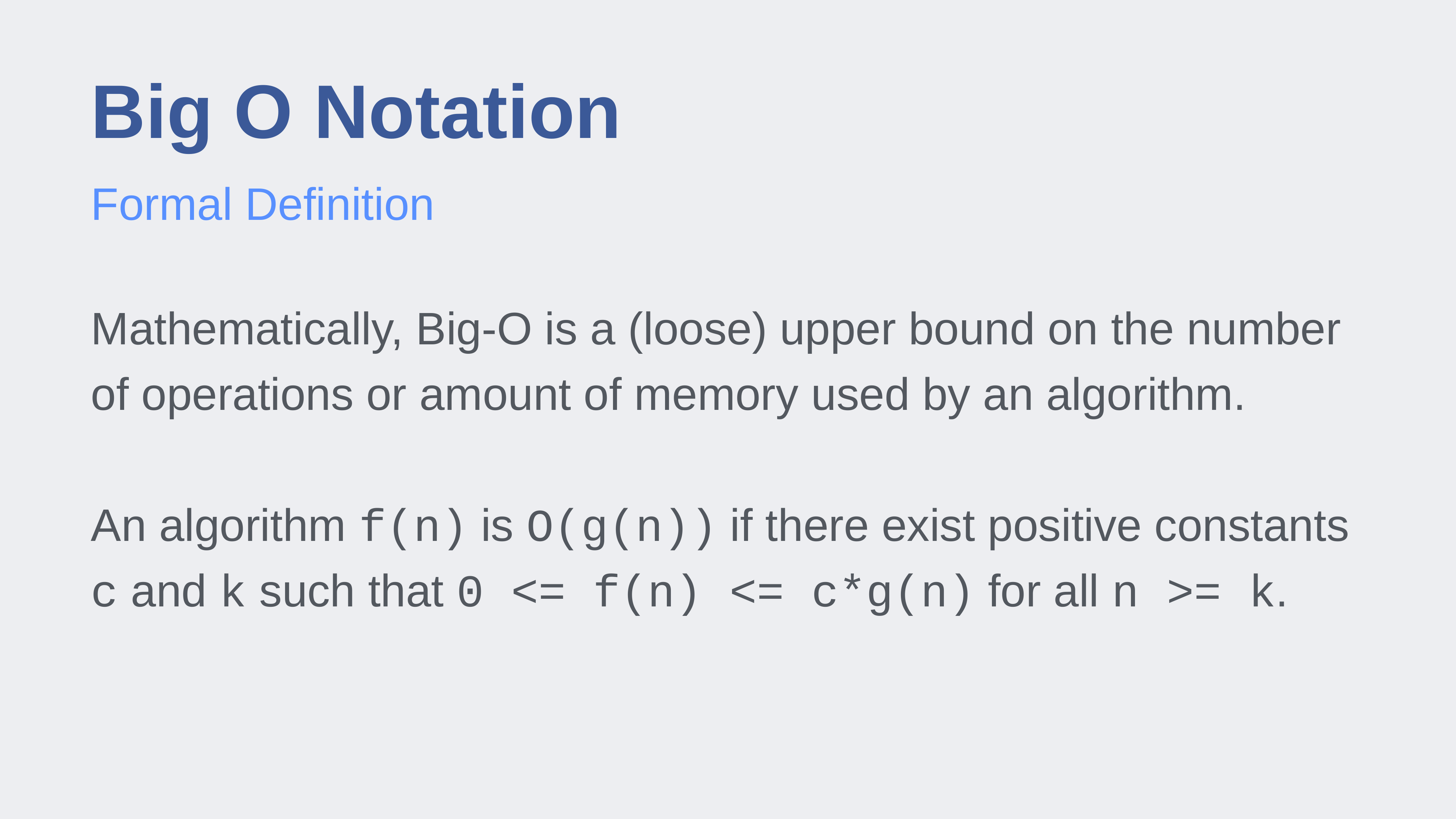

# Big O Notation
Formal Definition
Mathematically, Big-O is a (loose) upper bound on the number of operations or amount of memory used by an algorithm.

An algorithm f(n) is O(g(n)) if there exist positive constants c and k such that 0 <= f(n) <= c*g(n) for all n >= k.